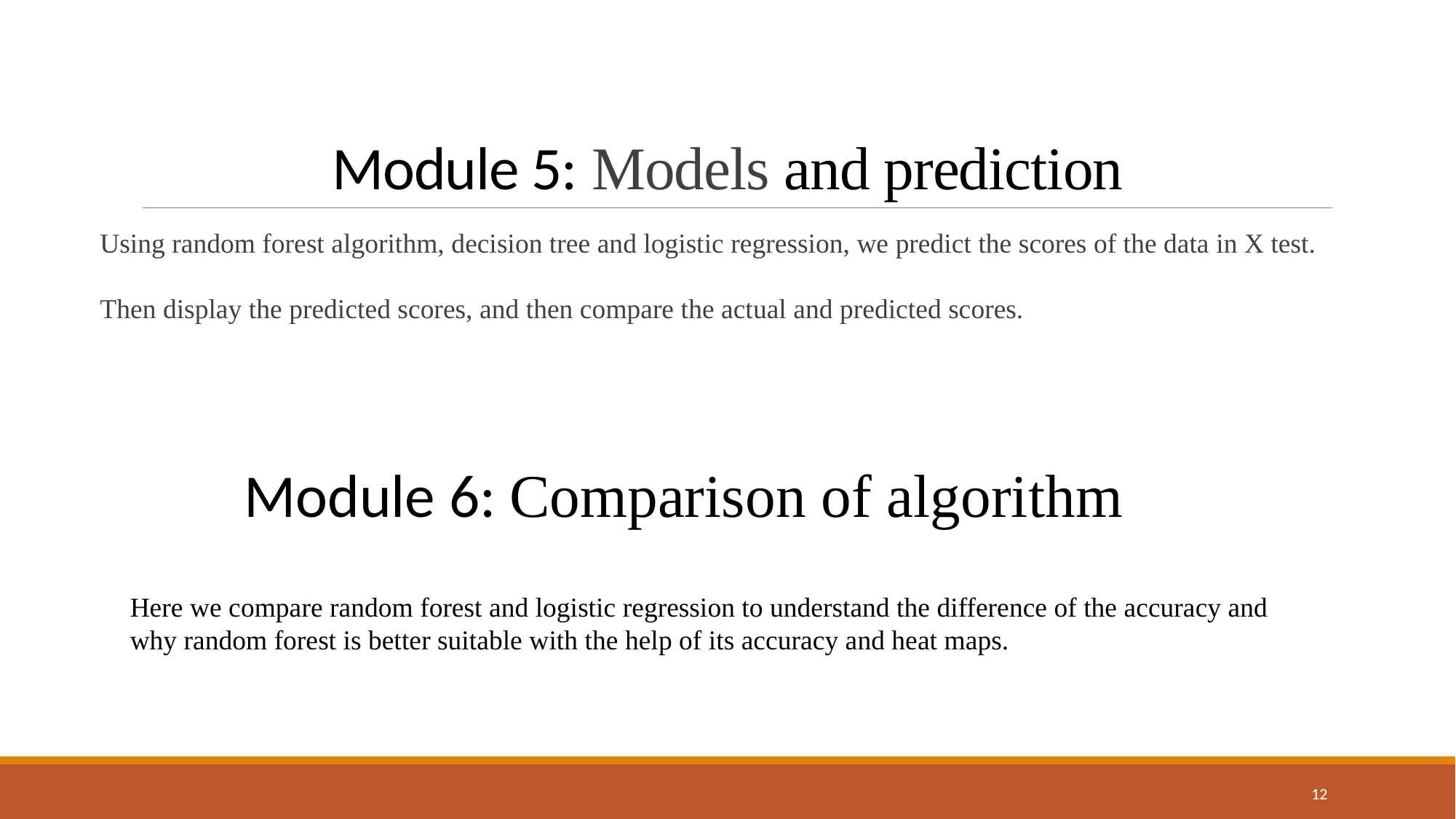

# Module 5: Models and prediction
Using random forest algorithm, decision tree and logistic regression, we predict the scores of the data in X test.
Then display the predicted scores, and then compare the actual and predicted scores.

Module 6: Comparison of algorithm
Here we compare random forest and logistic regression to understand the difference of the accuracy and why random forest is better suitable with the help of its accuracy and heat maps.
12